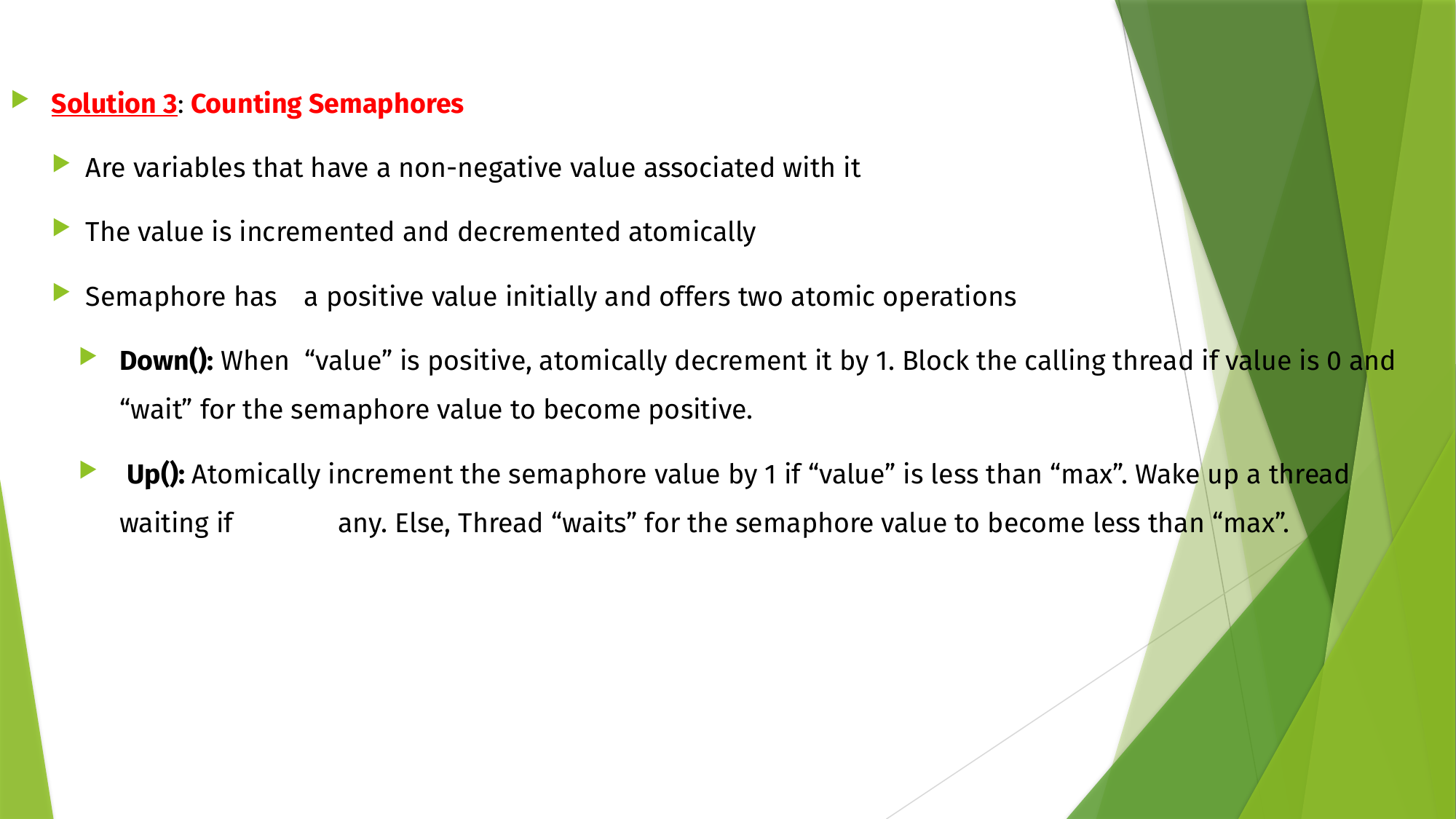

Solution 3: Counting Semaphores
Are variables that have a non-negative value associated with it
The value is incremented and decremented atomically
Semaphore has	a positive value initially and offers two atomic operations
Down(): When  “value” is positive, atomically decrement it by 1. Block the calling thread if value is 0 and “wait” for the semaphore value to become positive.
 Up(): Atomically increment the semaphore value by 1 if “value” is less than “max”. Wake up a thread waiting if	any. Else, Thread “waits” for the semaphore value to become less than “max”.